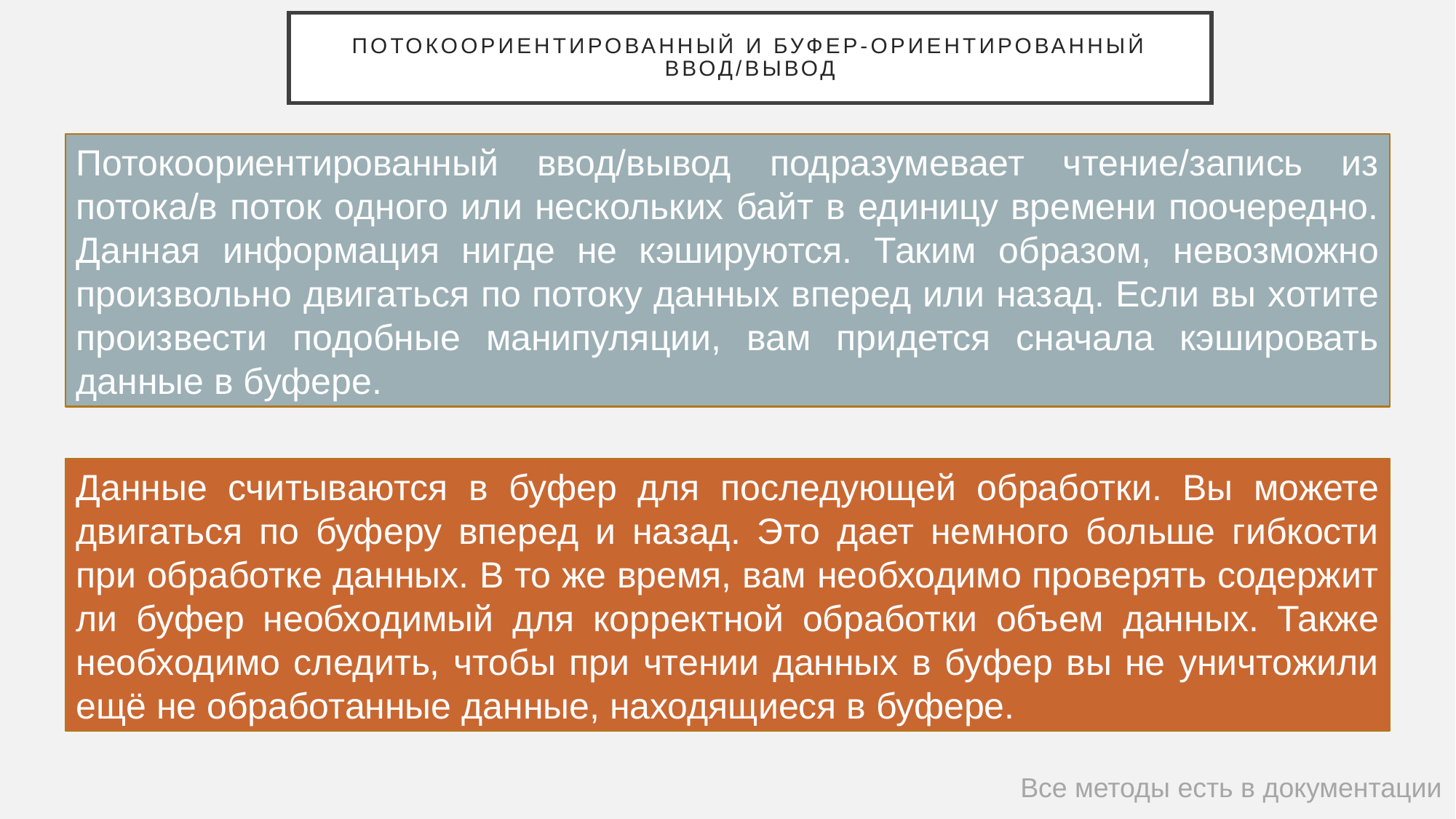

# Потокоориентированный и буфер-ориентированный ввод/вывод
Потокоориентированный ввод/вывод подразумевает чтение/запись из потока/в поток одного или нескольких байт в единицу времени поочередно. Данная информация нигде не кэшируются. Таким образом, невозможно произвольно двигаться по потоку данных вперед или назад. Если вы хотите произвести подобные манипуляции, вам придется сначала кэшировать данные в буфере.
Данные считываются в буфер для последующей обработки. Вы можете двигаться по буферу вперед и назад. Это дает немного больше гибкости при обработке данных. В то же время, вам необходимо проверять содержит ли буфер необходимый для корректной обработки объем данных. Также необходимо следить, чтобы при чтении данных в буфер вы не уничтожили ещё не обработанные данные, находящиеся в буфере.
Все методы есть в документации